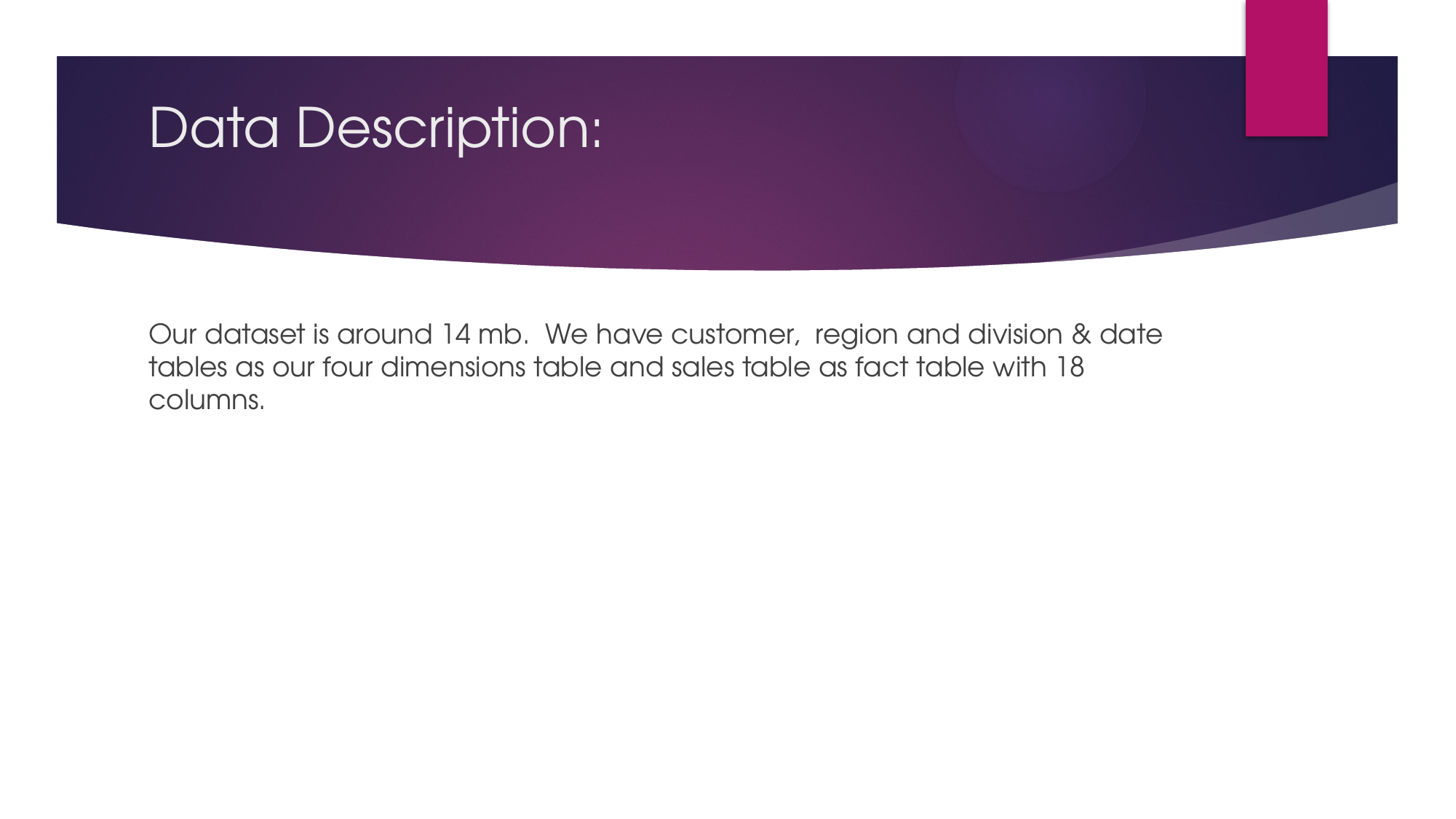

# Data Description:
Our dataset is around 14 mb.  We have customer,  region and division & date  tables as our four dimensions table and sales table as fact table with 18 columns.